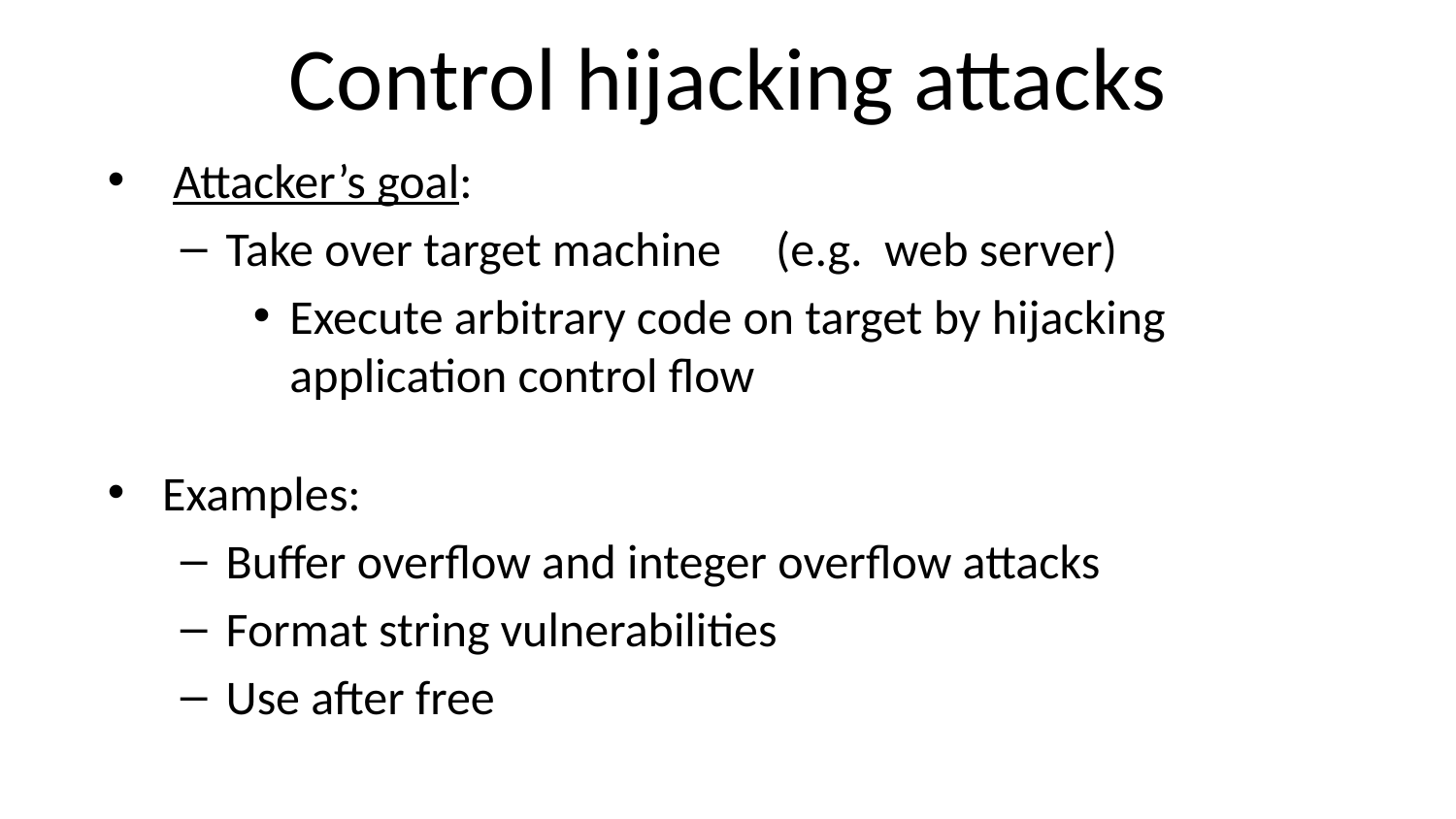

# Control hijacking attacks
 Attacker’s goal:
Take over target machine     (e.g.  web server)
Execute arbitrary code on target by hijacking application control flow
Examples:
Buffer overflow and integer overflow attacks
Format string vulnerabilities
Use after free